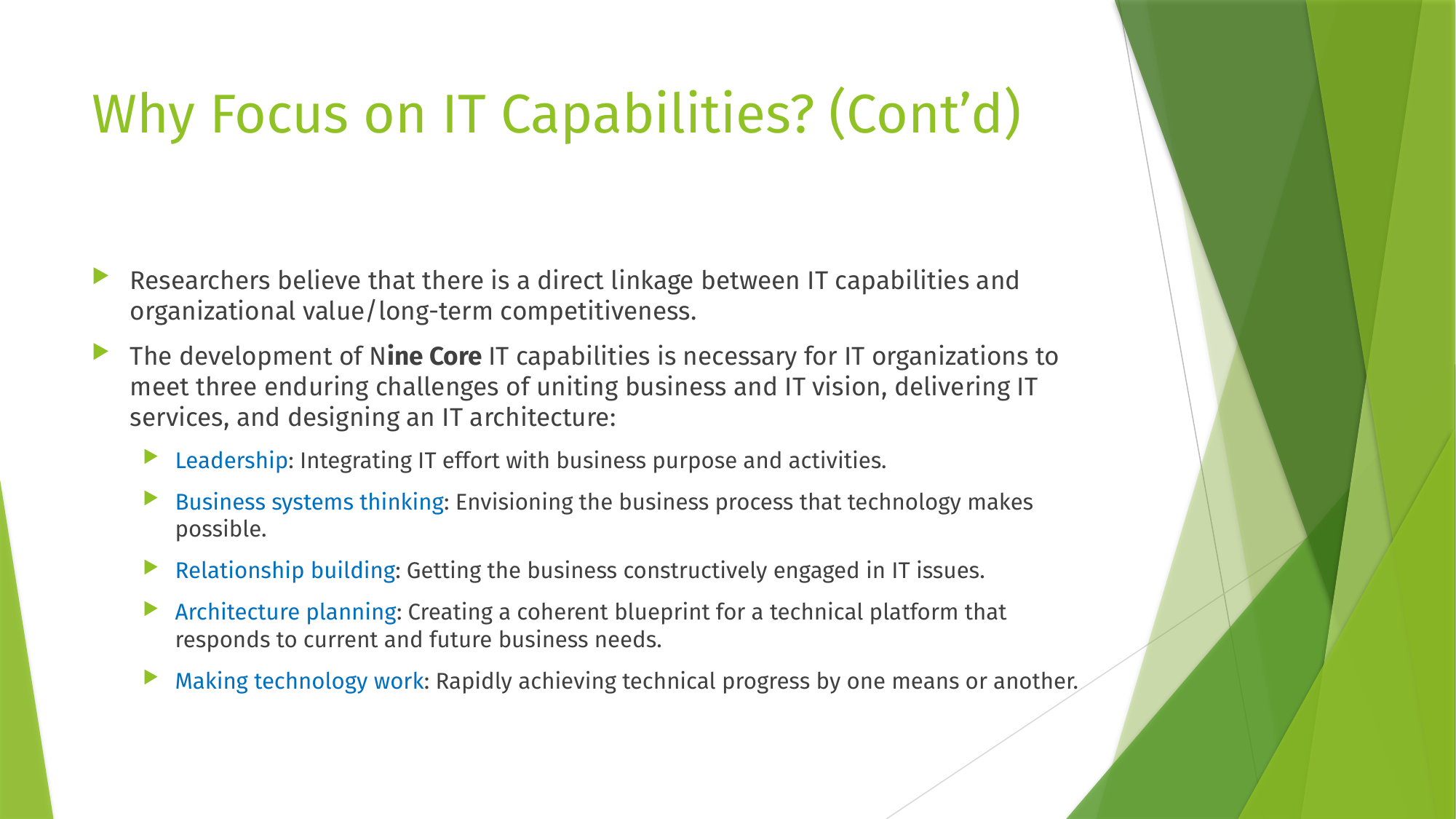

# Why Focus on IT Capabilities? (Cont’d)
Researchers believe that there is a direct linkage between IT capabilities and organizational value/long-term competitiveness.
The development of Nine Core IT capabilities is necessary for IT organizations to meet three enduring challenges of uniting business and IT vision, delivering IT services, and designing an IT architecture:
Leadership: Integrating IT effort with business purpose and activities.
Business systems thinking: Envisioning the business process that technology makes possible.
Relationship building: Getting the business constructively engaged in IT issues.
Architecture planning: Creating a coherent blueprint for a technical platform that responds to current and future business needs.
Making technology work: Rapidly achieving technical progress by one means or another.